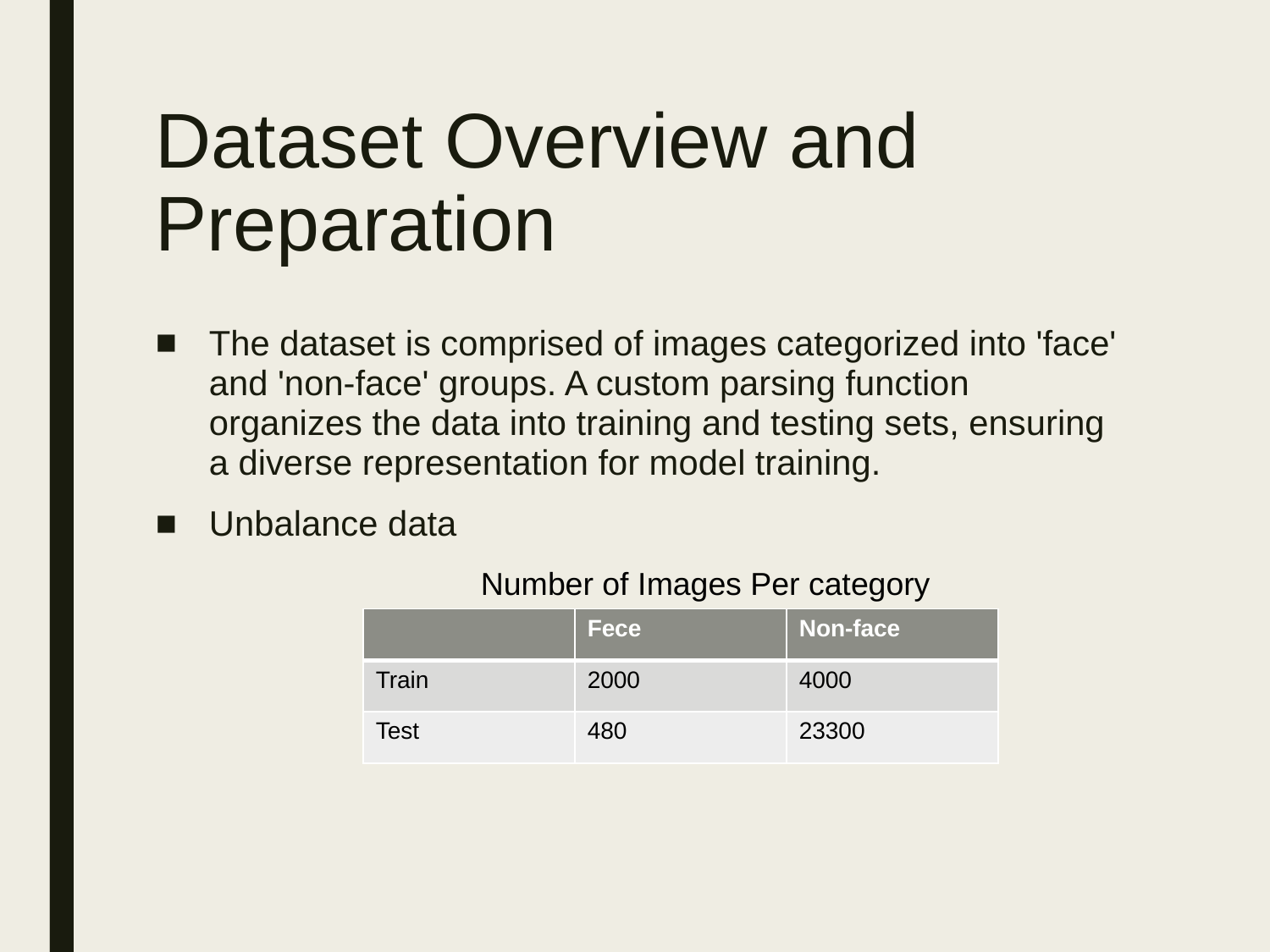

# Dataset Overview and Preparation
The dataset is comprised of images categorized into 'face' and 'non-face' groups. A custom parsing function organizes the data into training and testing sets, ensuring a diverse representation for model training.
Unbalance data

Number of Images Per category
|  | Fece | Non-face |
| --- | --- | --- |
| Train | 2000 | 4000 |
| Test | 480 | 23300 |